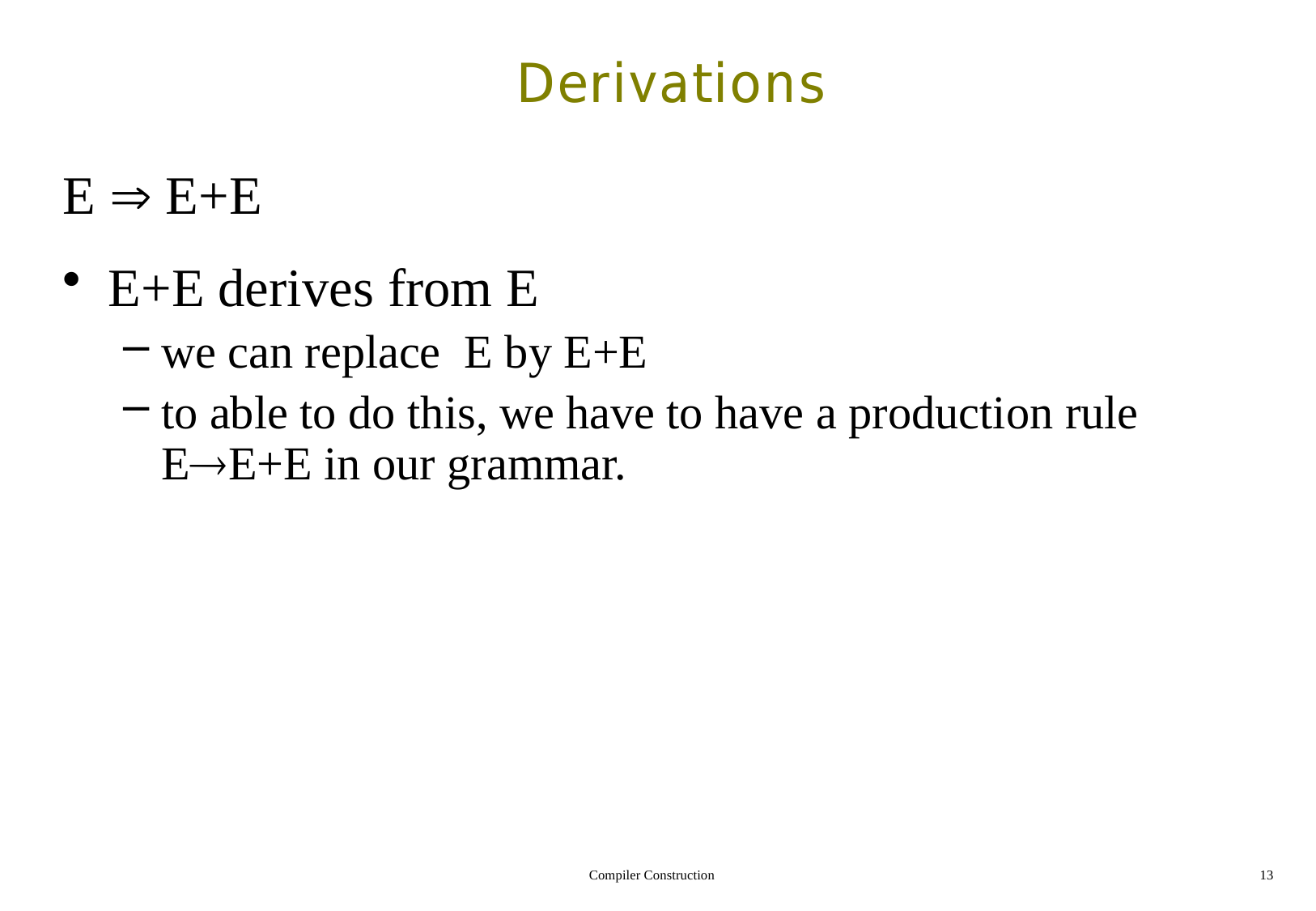

# Derivations
E ⇒ E+E

E+E derives from E
we can replace  E by E+E
to able to do this, we have to have a production rule  E→E+E in our grammar.

Compiler Construction
13